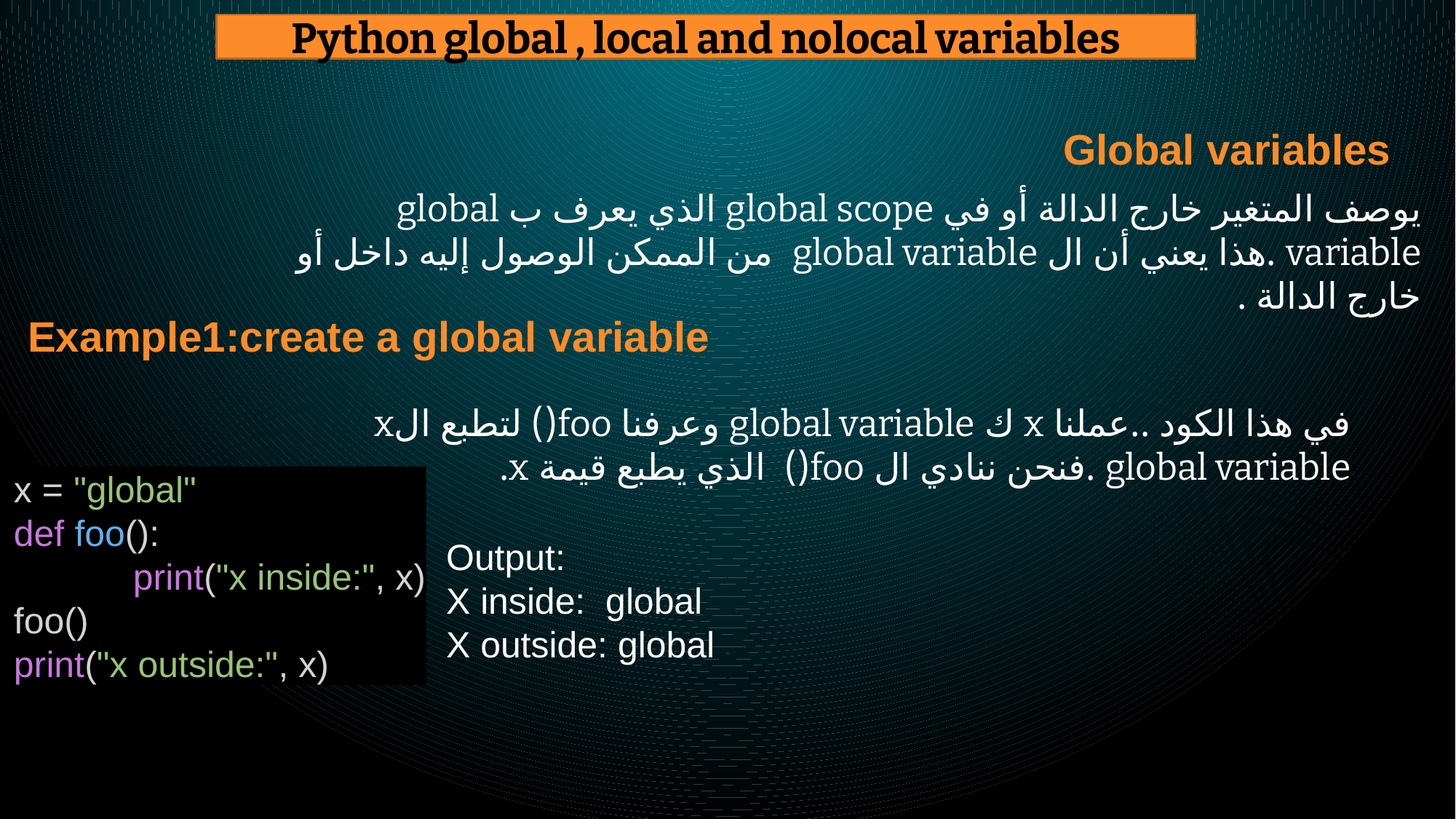

Python global , local and nolocal variables
Global variables
يوصف المتغير خارج الدالة أو في global scope الذي يعرف ب global variable .هذا يعني أن ال global variable  من الممكن الوصول إليه داخل أو خارج الدالة .
Example1:create a global variable
#
في هذا الكود ..عملنا x ك global variable وعرفنا foo() لتطبع الx global variable .فنحن ننادي ال foo()  الذي يطبع قيمة x.
x = "global"
def foo():
	 print("x inside:", x)
foo()
print("x outside:", x)
Output:
X inside:  global
X outside: global